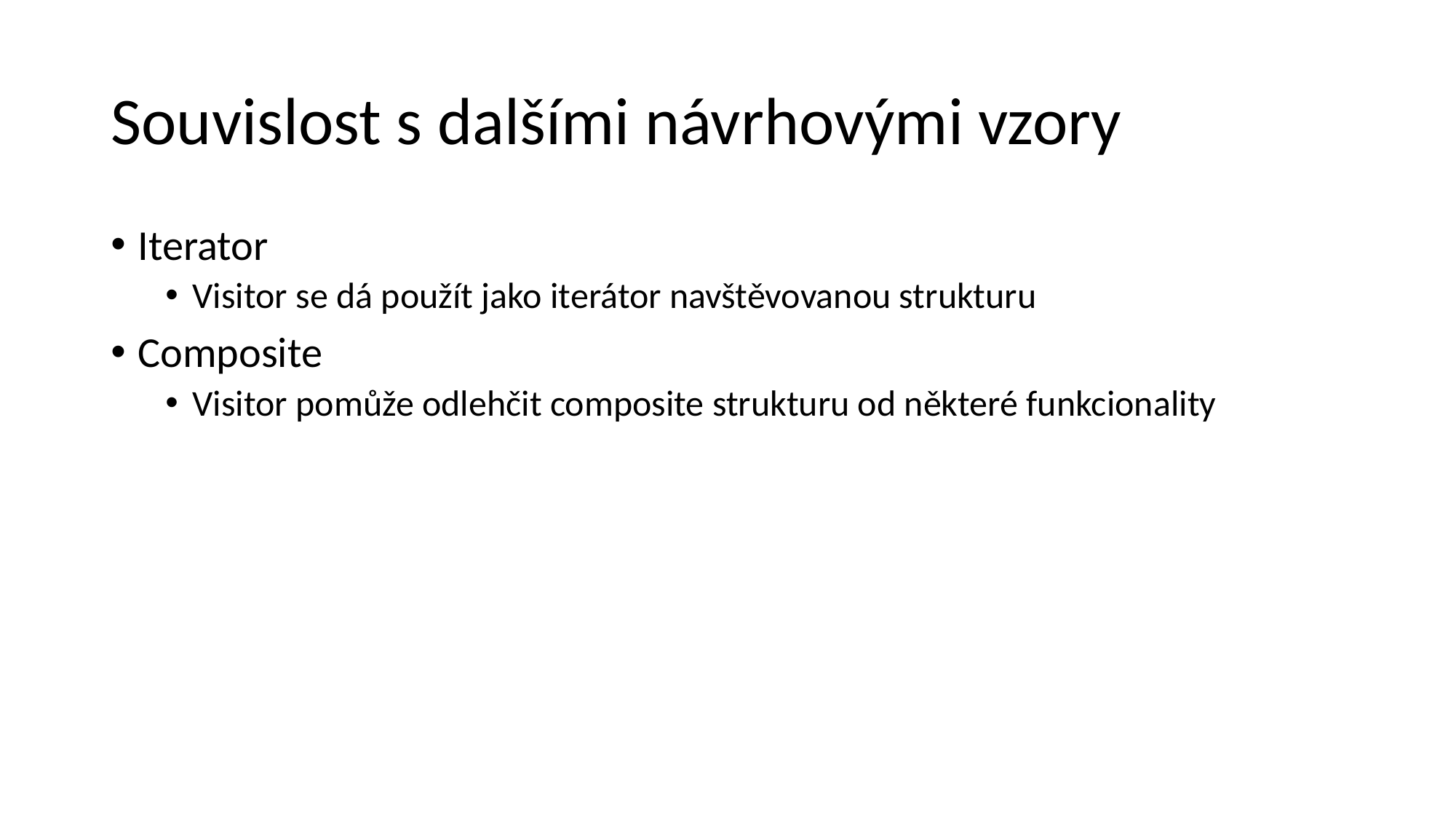

Souvislost s dalšími návrhovými vzory
Iterator
Visitor se dá použít jako iterátor navštěvovanou strukturu
Composite
Visitor pomůže odlehčit composite strukturu od některé funkcionality